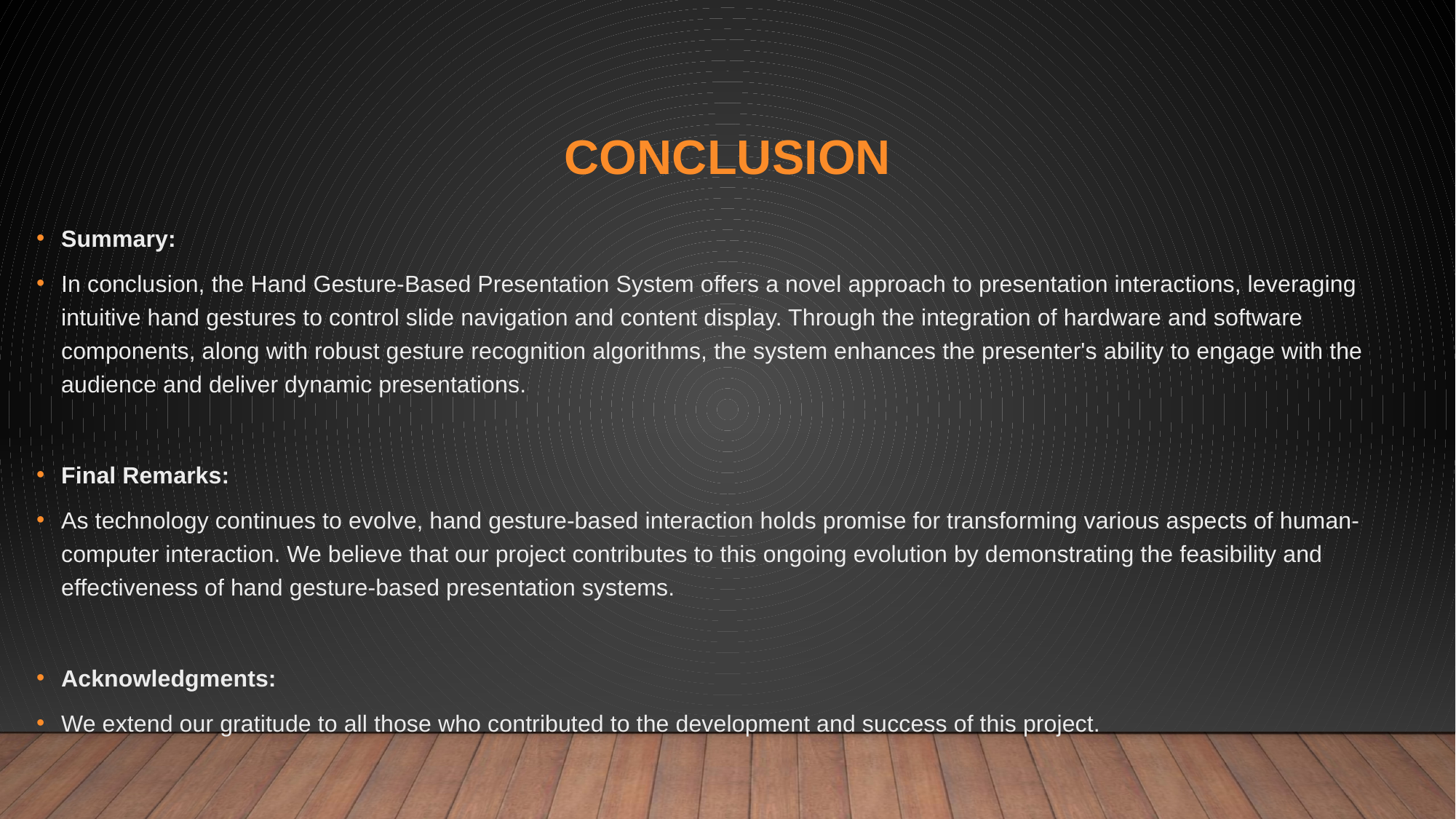

# Conclusion
Summary:
In conclusion, the Hand Gesture-Based Presentation System offers a novel approach to presentation interactions, leveraging intuitive hand gestures to control slide navigation and content display. Through the integration of hardware and software components, along with robust gesture recognition algorithms, the system enhances the presenter's ability to engage with the audience and deliver dynamic presentations.

Final Remarks:
As technology continues to evolve, hand gesture-based interaction holds promise for transforming various aspects of human-computer interaction. We believe that our project contributes to this ongoing evolution by demonstrating the feasibility and effectiveness of hand gesture-based presentation systems.

Acknowledgments:
We extend our gratitude to all those who contributed to the development and success of this project.